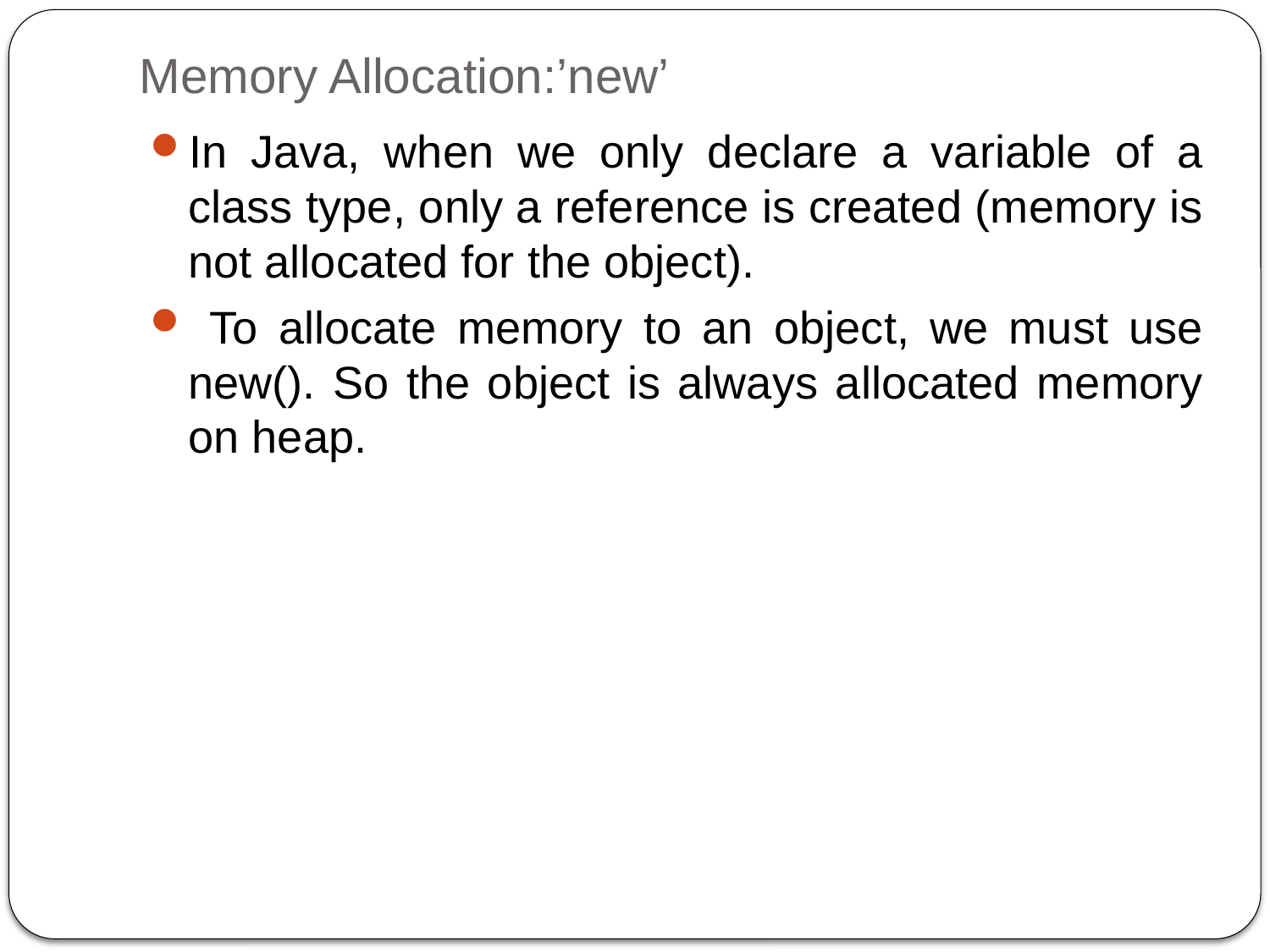

# Memory Allocation:’new’
In Java, when we only declare a variable of a class type, only a reference is created (memory is not allocated for the object).
 To allocate memory to an object, we must use new(). So the object is always allocated memory on heap.